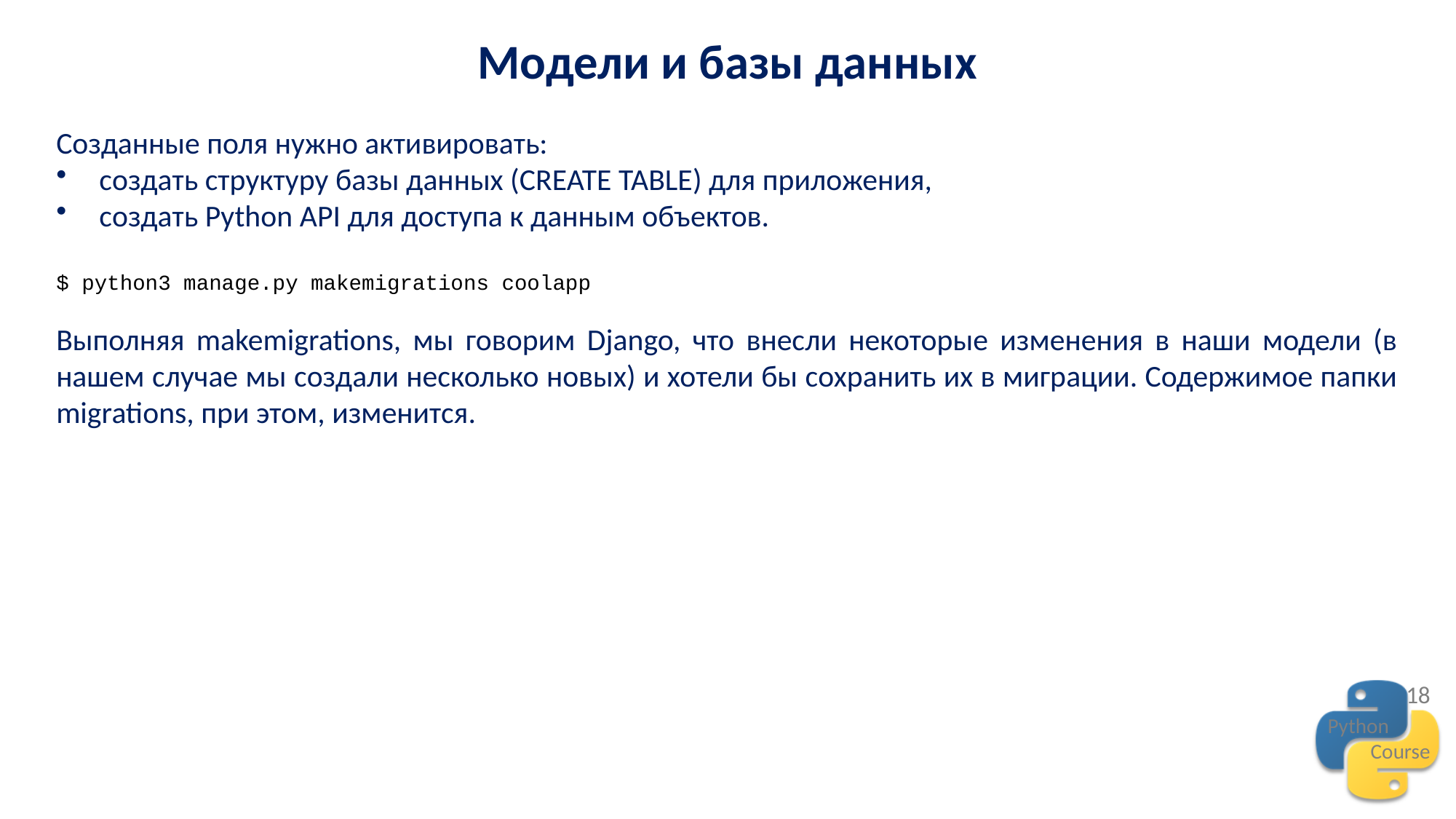

Модели и базы данных
Созданные поля нужно активировать:
создать структуру базы данных (CREATE TABLE) для приложения,
создать Python API для доступа к данным объектов.

$ python3 manage.py makemigrations coolapp

Выполняя makemigrations, мы говорим Django, что внесли некоторые изменения в наши модели (в нашем случае мы создали несколько новых) и хотели бы сохранить их в миграции. Содержимое папки migrations, при этом, изменится.